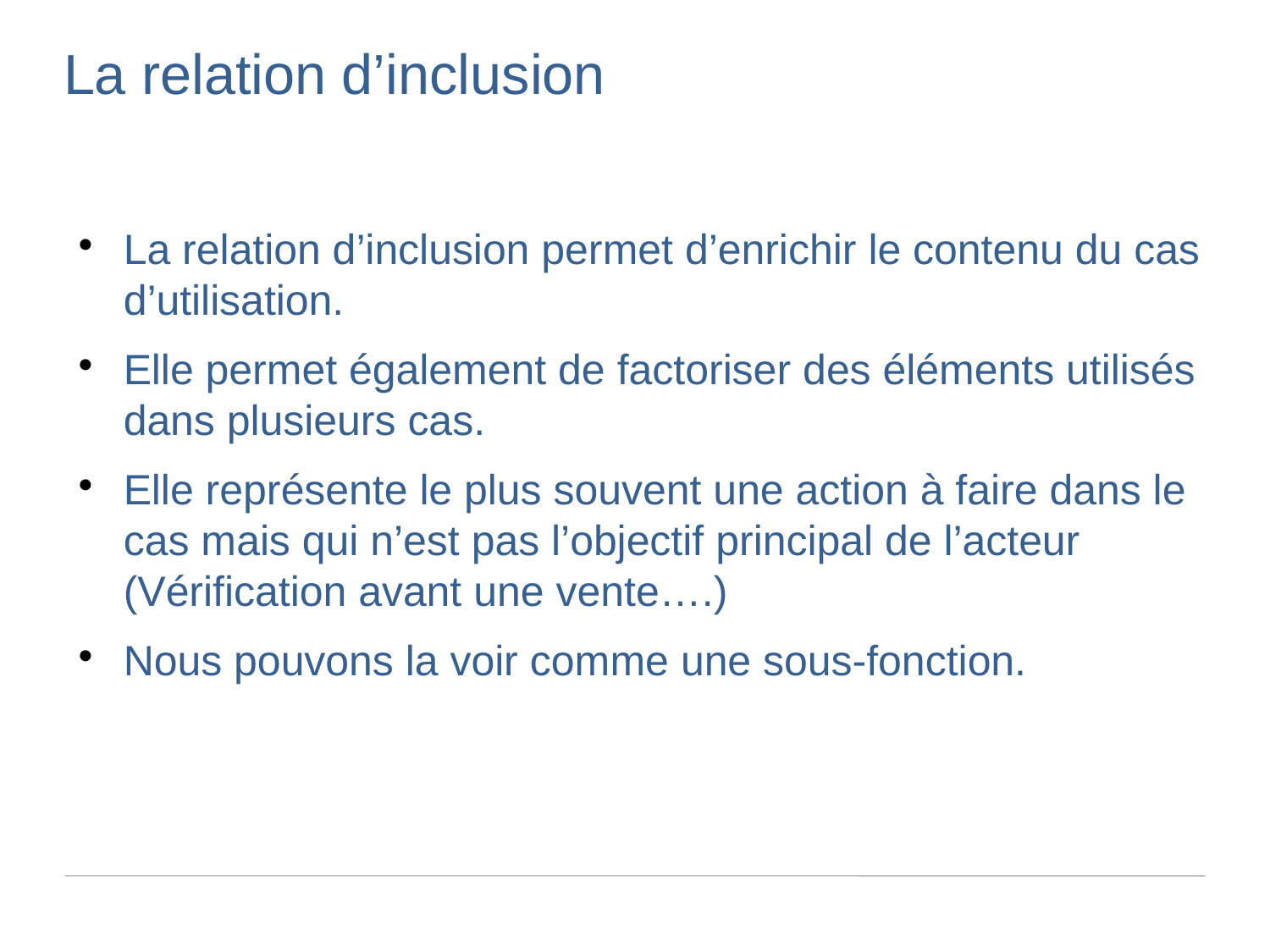

La relation d’inclusion
La relation d’inclusion permet d’enrichir le contenu du cas d’utilisation.
Elle permet également de factoriser des éléments utilisés dans plusieurs cas.
Elle représente le plus souvent une action à faire dans le cas mais qui n’est pas l’objectif principal de l’acteur (Vérification avant une vente….)
Nous pouvons la voir comme une sous-fonction.